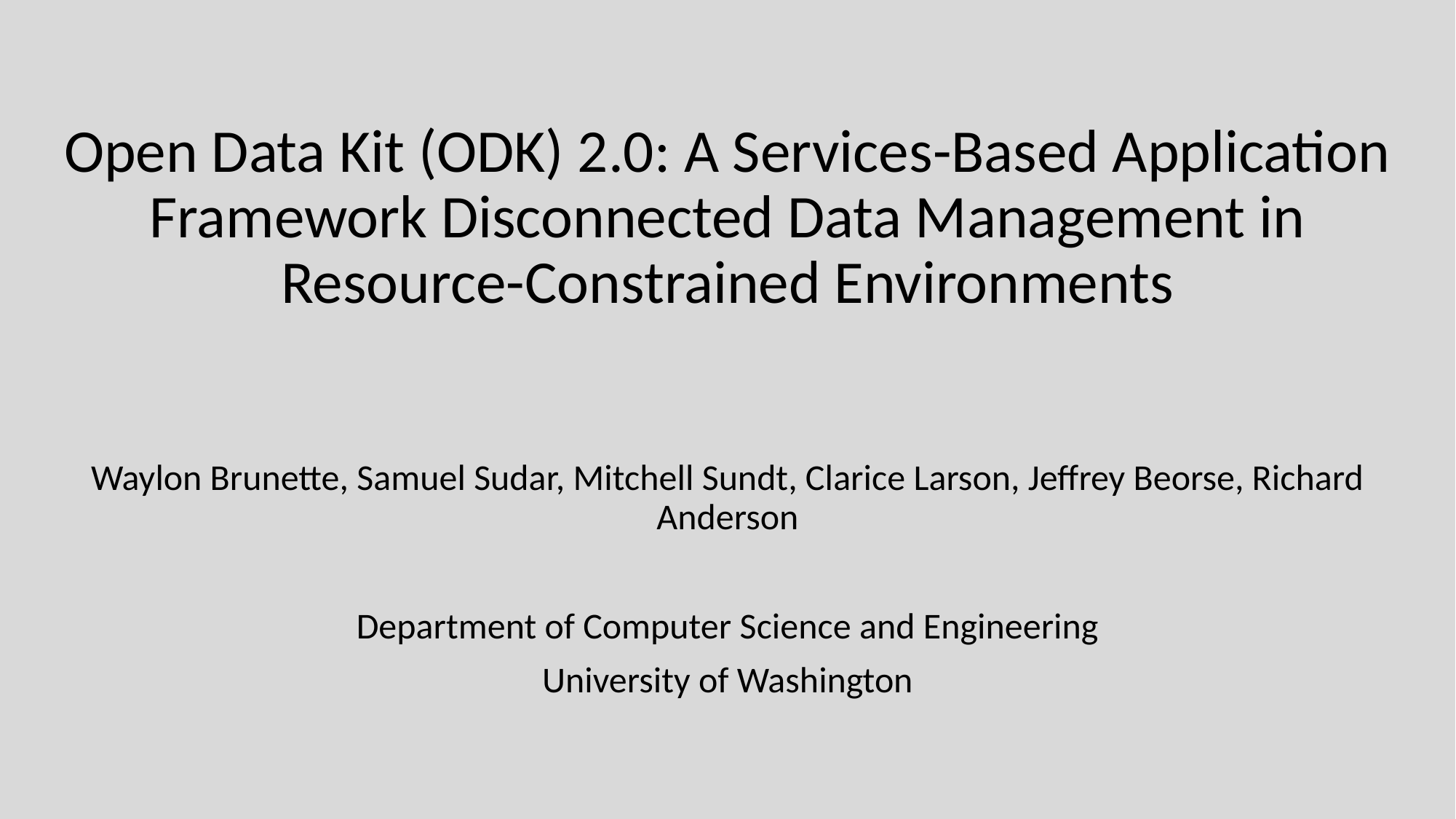

# Open Data Kit (ODK) 2.0: A Services-Based Application Framework Disconnected Data Management in Resource-Constrained Environments
Waylon Brunette, Samuel Sudar, Mitchell Sundt, Clarice Larson, Jeffrey Beorse, Richard Anderson

Department of Computer Science and Engineering
University of Washington